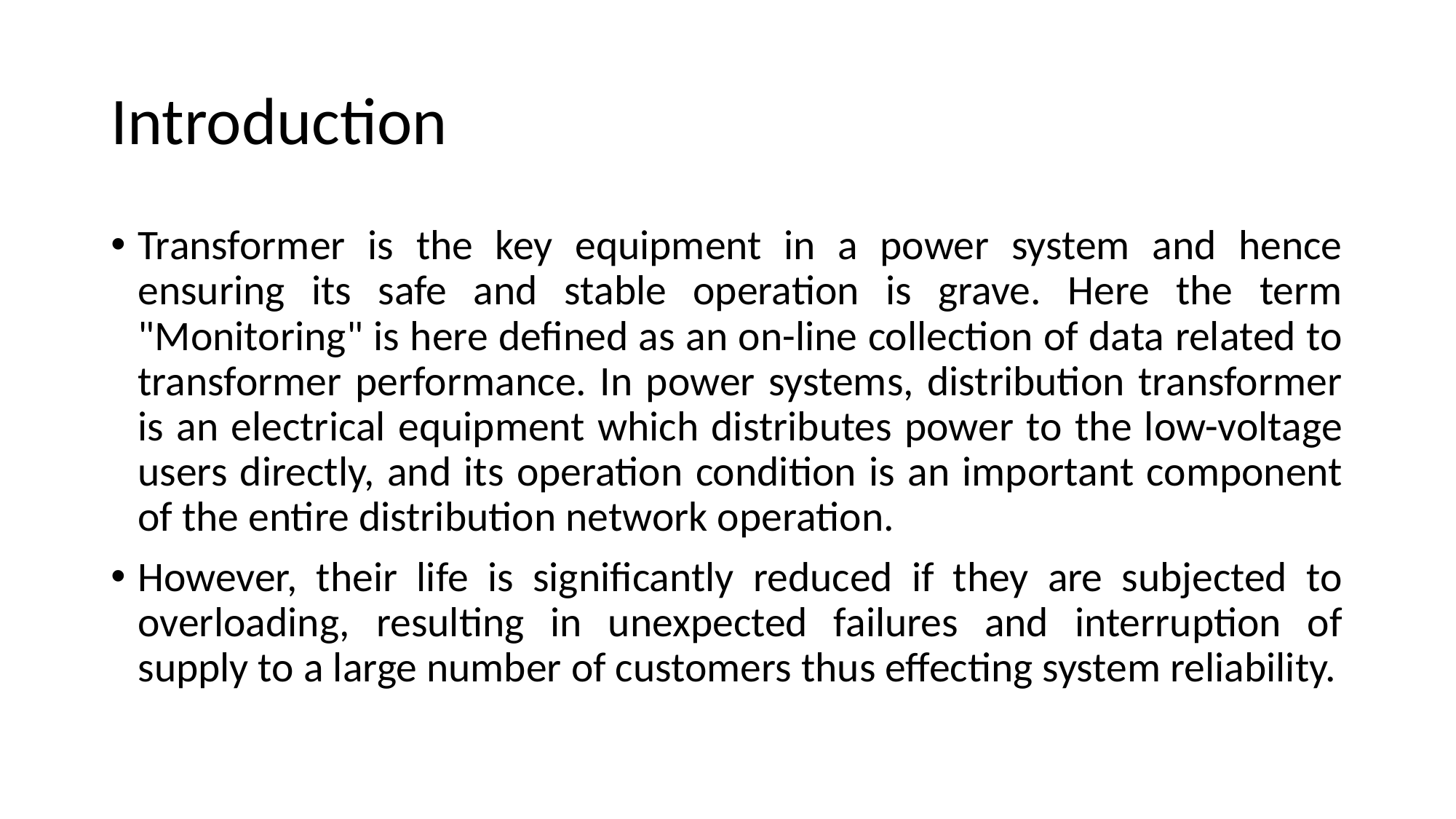

# Introduction
Transformer is the key equipment in a power system and hence ensuring its safe and stable operation is grave. Here the term "Monitoring" is here defined as an on-line collection of data related to transformer performance. In power systems, distribution transformer is an electrical equipment which distributes power to the low-voltage users directly, and its operation condition is an important component of the entire distribution network operation.
However, their life is significantly reduced if they are subjected to overloading, resulting in unexpected failures and interruption of supply to a large number of customers thus effecting system reliability.